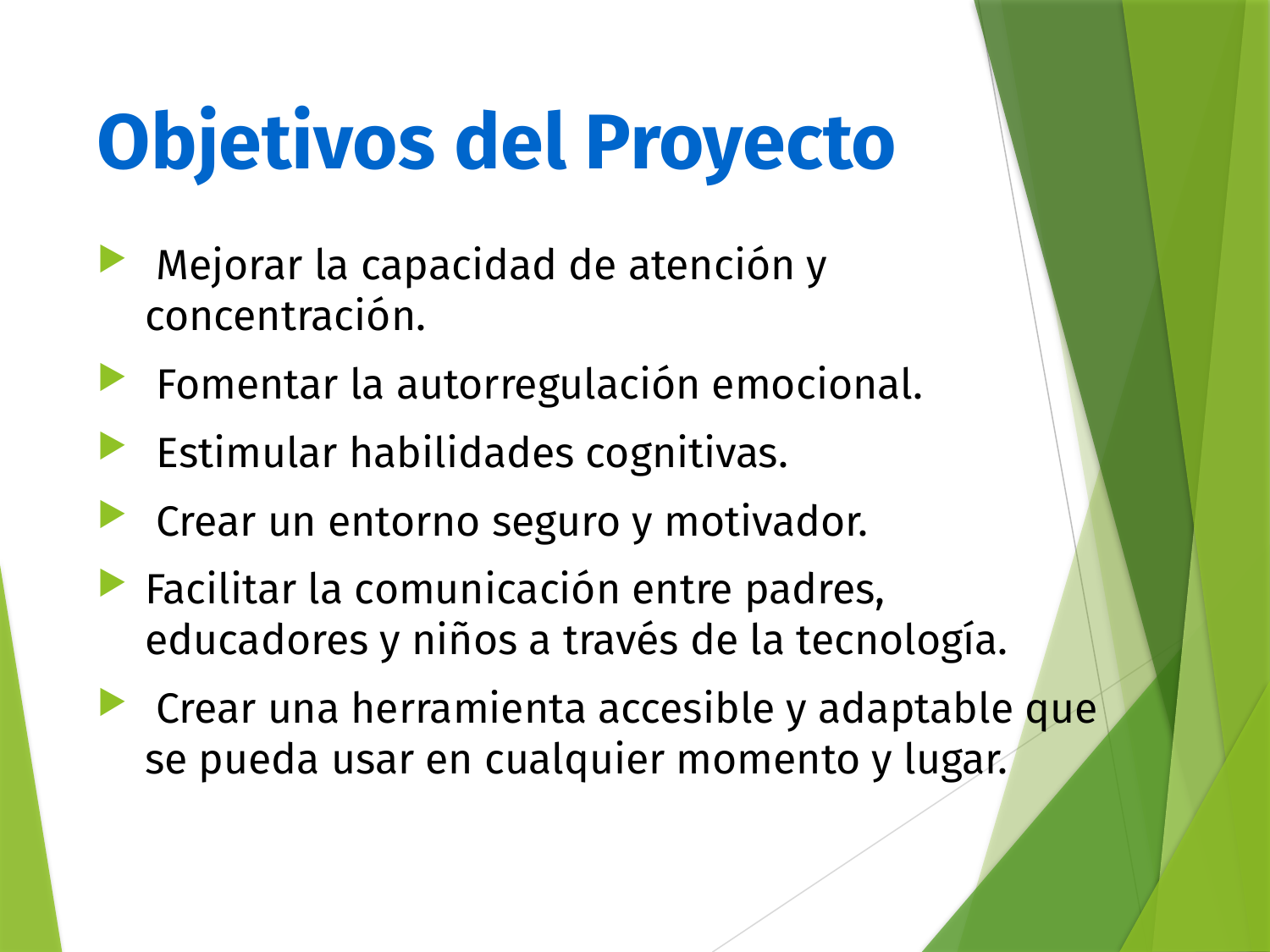

# Objetivos del Proyecto
 Mejorar la capacidad de atención y concentración.
 Fomentar la autorregulación emocional.
 Estimular habilidades cognitivas.
 Crear un entorno seguro y motivador.
Facilitar la comunicación entre padres, educadores y niños a través de la tecnología.
 Crear una herramienta accesible y adaptable que se pueda usar en cualquier momento y lugar.